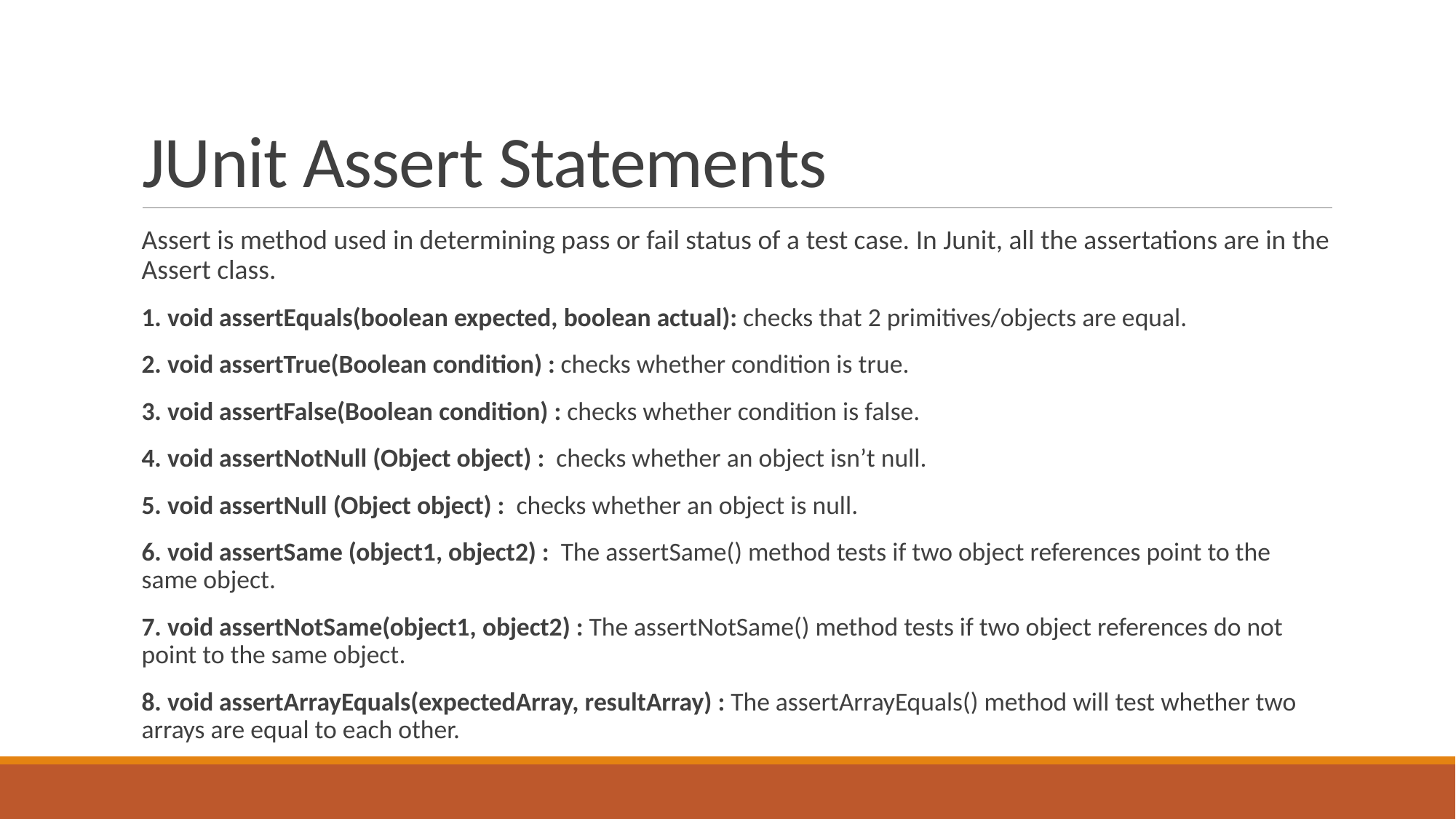

# JUnit Assert Statements
Assert is method used in determining pass or fail status of a test case. In Junit, all the assertations are in the Assert class.
1. void assertEquals(boolean expected, boolean actual): checks that 2 primitives/objects are equal.
2. void assertTrue(Boolean condition) : checks whether condition is true.
3. void assertFalse(Boolean condition) : checks whether condition is false.
4. void assertNotNull (Object object) :  checks whether an object isn’t null.
5. void assertNull (Object object) :  checks whether an object is null.
6. void assertSame (object1, object2) :  The assertSame() method tests if two object references point to the same object.
7. void assertNotSame(object1, object2) : The assertNotSame() method tests if two object references do not point to the same object.
8. void assertArrayEquals(expectedArray, resultArray) : The assertArrayEquals() method will test whether two arrays are equal to each other.